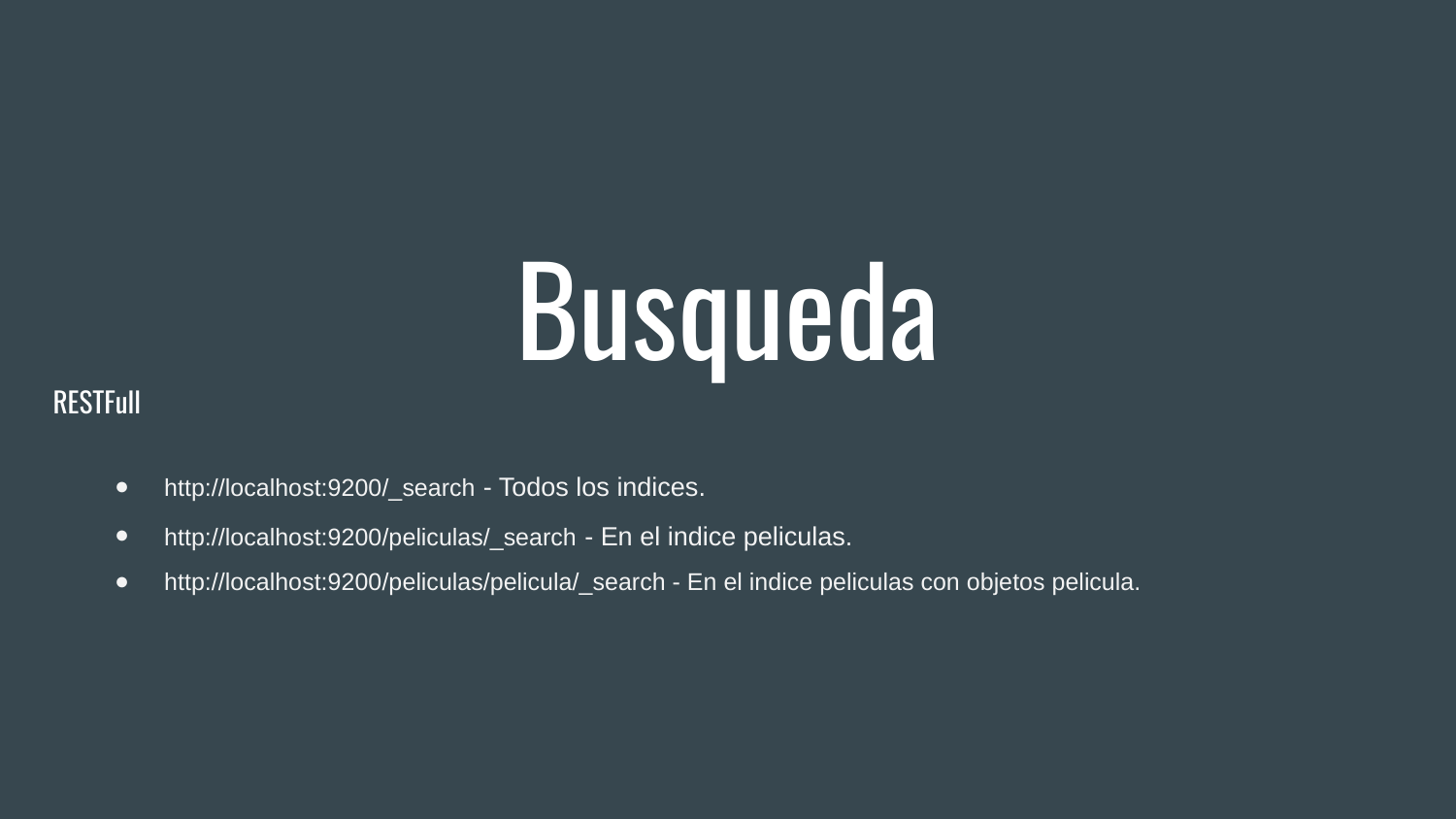

Busqueda
RESTFull

http://localhost:9200/_search - Todos los indices.
http://localhost:9200/peliculas/_search - En el indice peliculas.
http://localhost:9200/peliculas/pelicula/_search - En el indice peliculas con objetos pelicula.